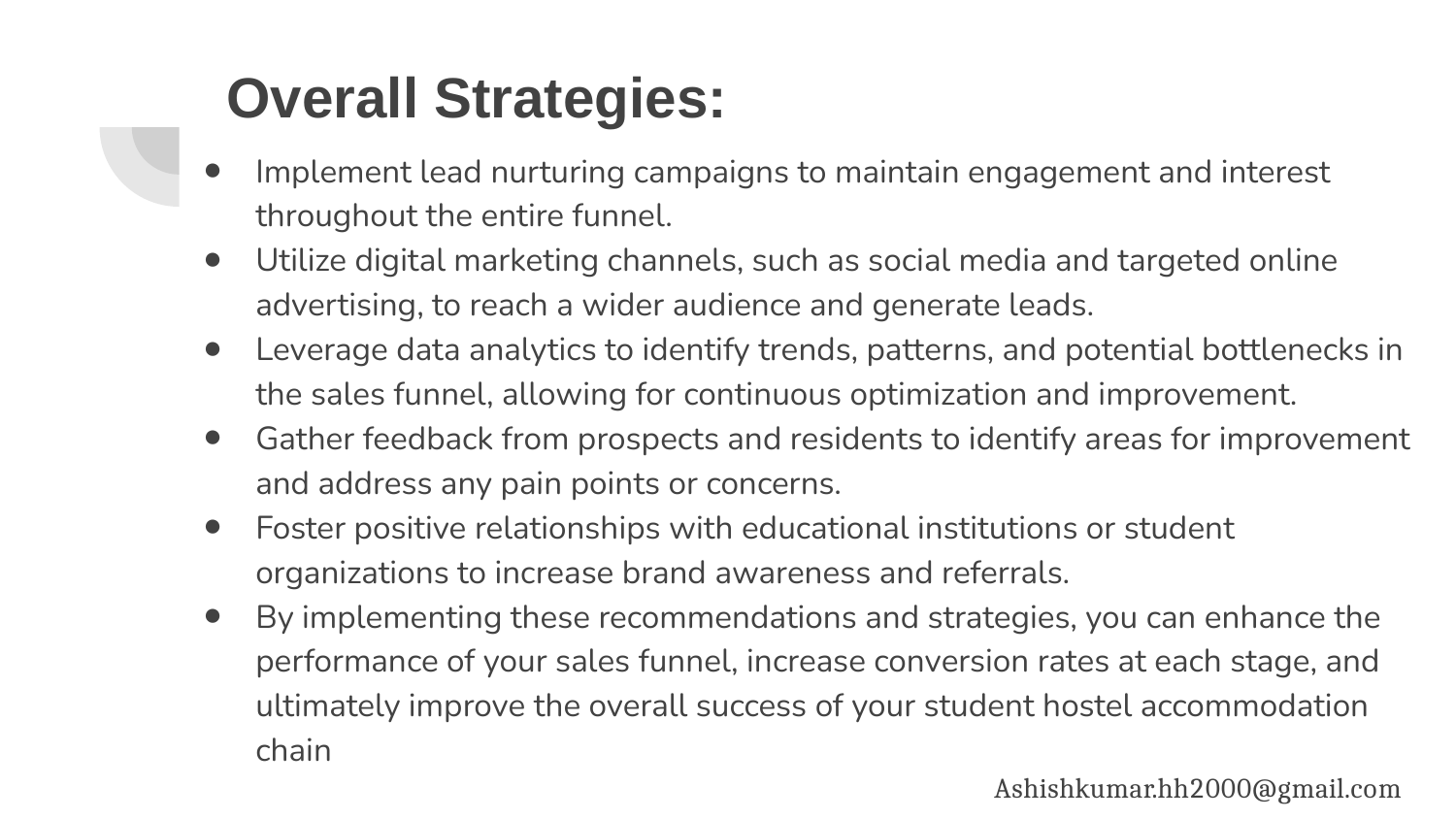

# Overall Strategies:
Implement lead nurturing campaigns to maintain engagement and interest throughout the entire funnel.
Utilize digital marketing channels, such as social media and targeted online advertising, to reach a wider audience and generate leads.
Leverage data analytics to identify trends, patterns, and potential bottlenecks in the sales funnel, allowing for continuous optimization and improvement.
Gather feedback from prospects and residents to identify areas for improvement and address any pain points or concerns.
Foster positive relationships with educational institutions or student organizations to increase brand awareness and referrals.
By implementing these recommendations and strategies, you can enhance the performance of your sales funnel, increase conversion rates at each stage, and ultimately improve the overall success of your student hostel accommodation chain
Ashishkumar.hh2000@gmail.com